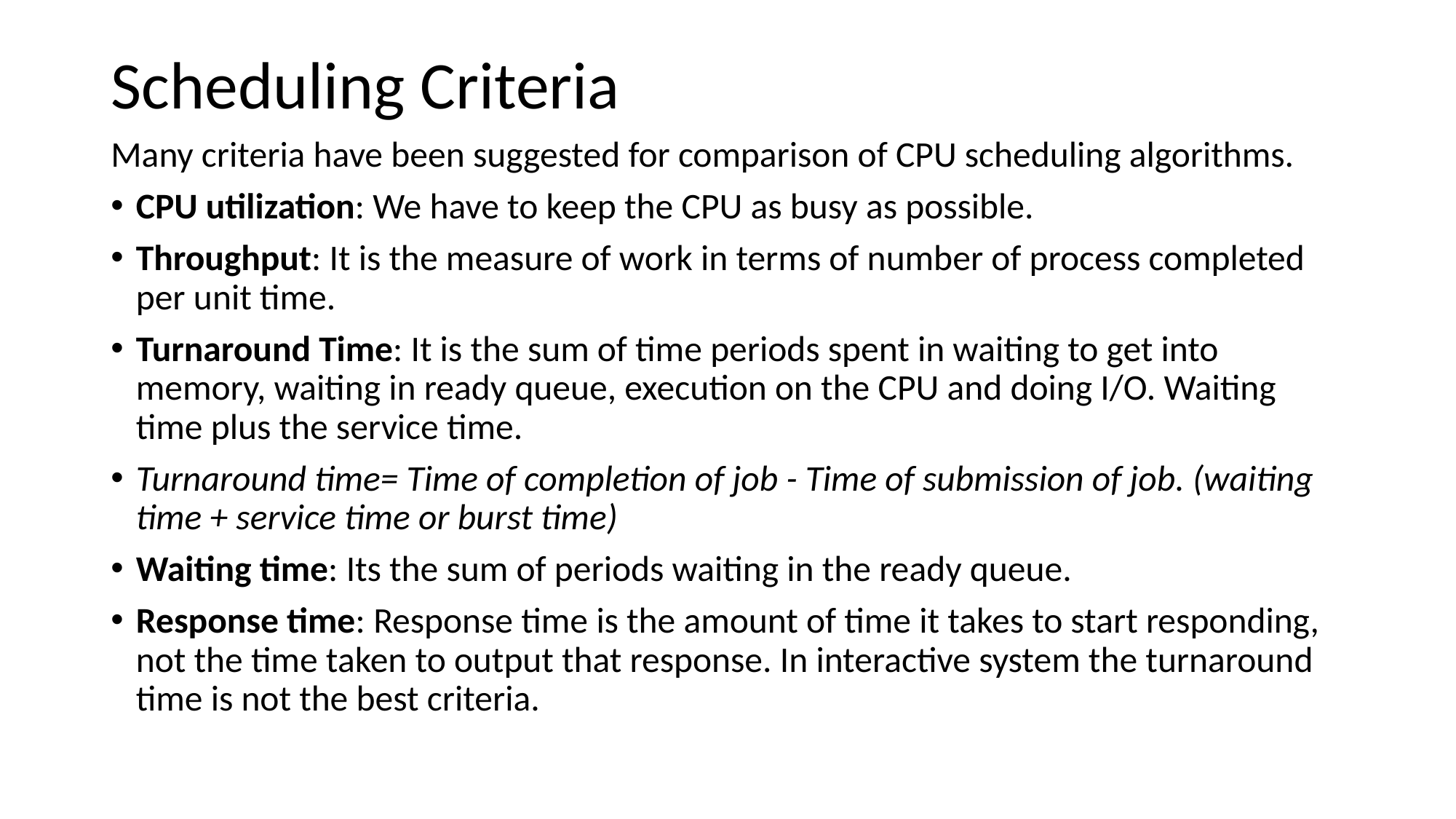

# Scheduling Criteria
Many criteria have been suggested for comparison of CPU scheduling algorithms.
CPU utilization: We have to keep the CPU as busy as possible.
Throughput: It is the measure of work in terms of number of process completed per unit time.
Turnaround Time: It is the sum of time periods spent in waiting to get into memory, waiting in ready queue, execution on the CPU and doing I/O. Waiting time plus the service time.
Turnaround time= Time of completion of job - Time of submission of job. (waiting time + service time or burst time)
Waiting time: Its the sum of periods waiting in the ready queue.
Response time: Response time is the amount of time it takes to start responding, not the time taken to output that response. In interactive system the turnaround time is not the best criteria.